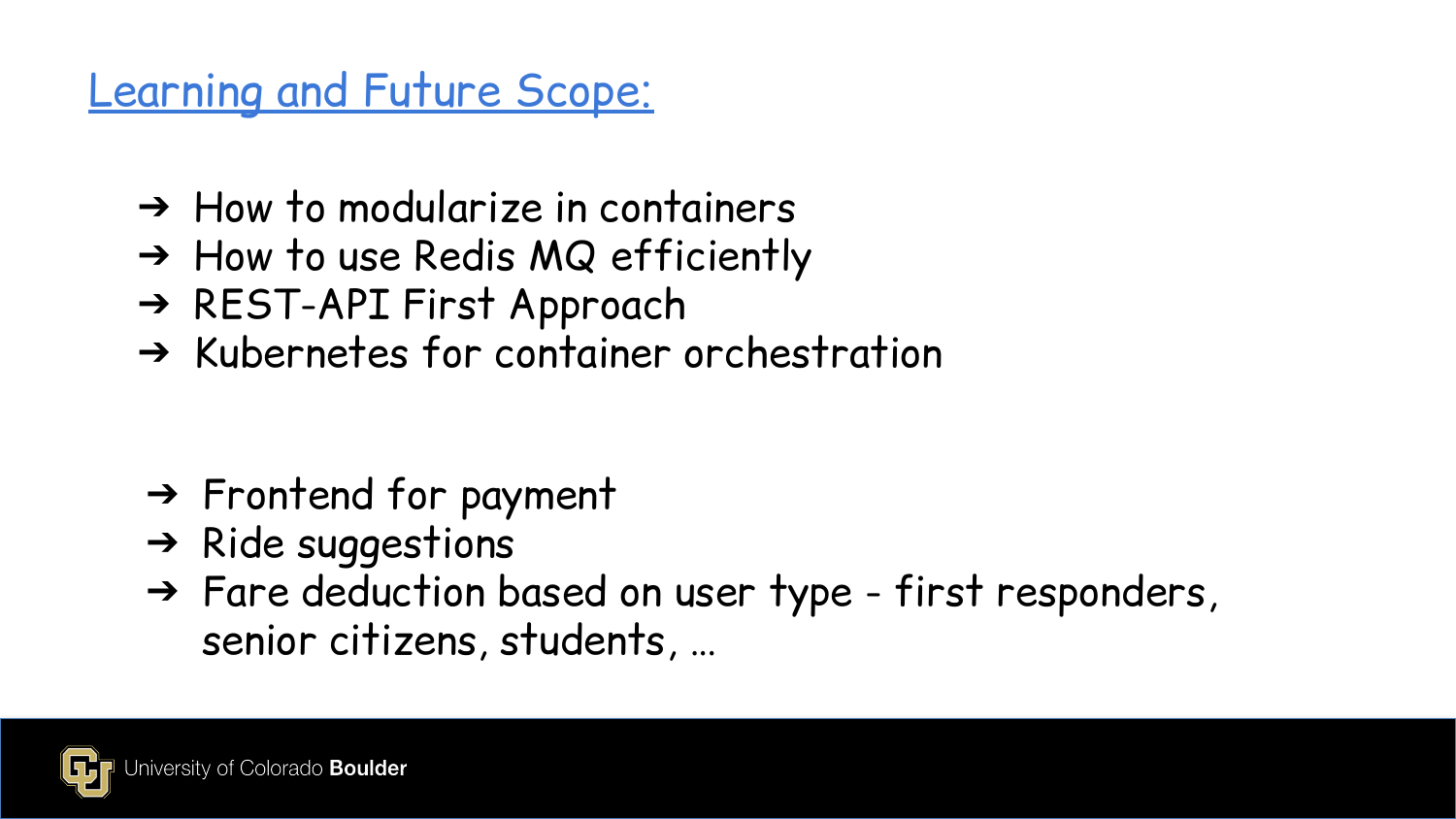

Learning and Future Scope:
How to modularize in containers
How to use Redis MQ efficiently
REST-API First Approach
Kubernetes for container orchestration

Frontend for payment
Ride suggestions
Fare deduction based on user type - first responders, senior citizens, students, …